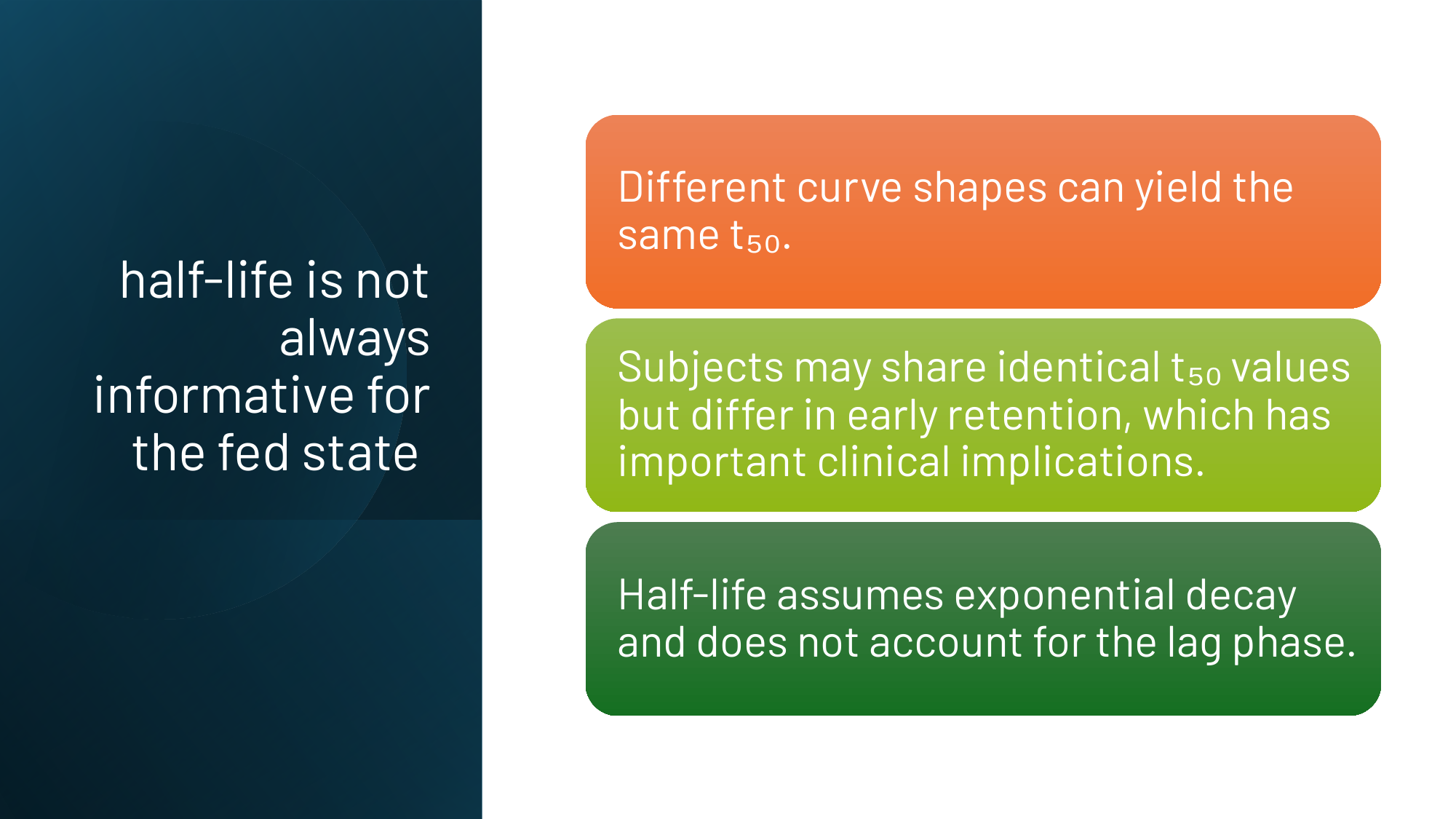

Different curve shapes can yield the same t₅₀.
Subjects may share identical t₅₀ values but differ in early retention, which has important clinical implications.
Half-life assumes exponential decay and does not account for the lag phase.

# half-life is not always informative for the fed state